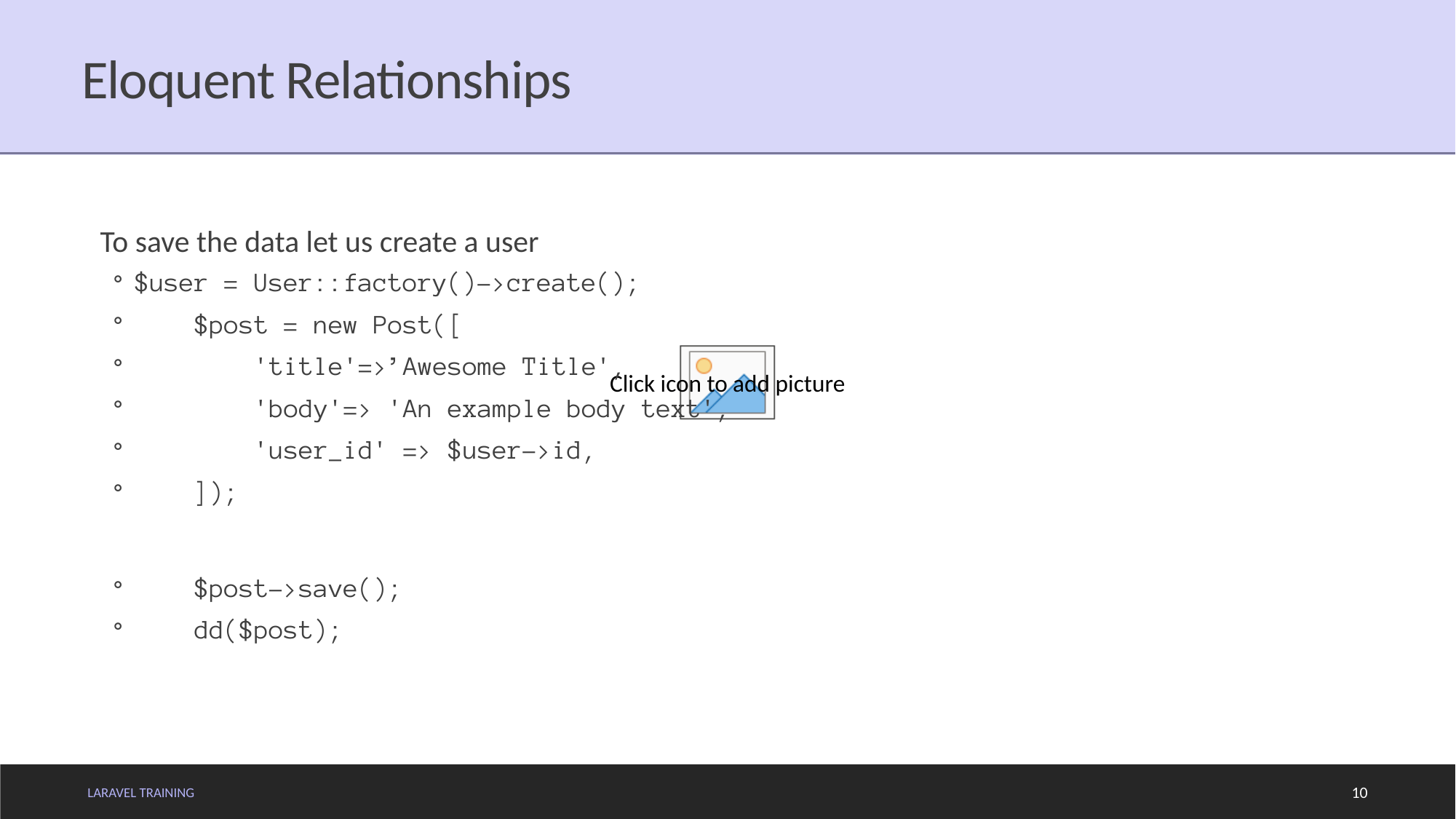

# Eloquent Relationships
To save the data let us create a user
$user = User::factory()->create();
    $post = new Post([
        'title'=>’Awesome Title',
        'body'=> 'An example body text',
        'user_id' => $user->id,
    ]);

    $post->save();
    dd($post);
LARAVEL TRAINING
10